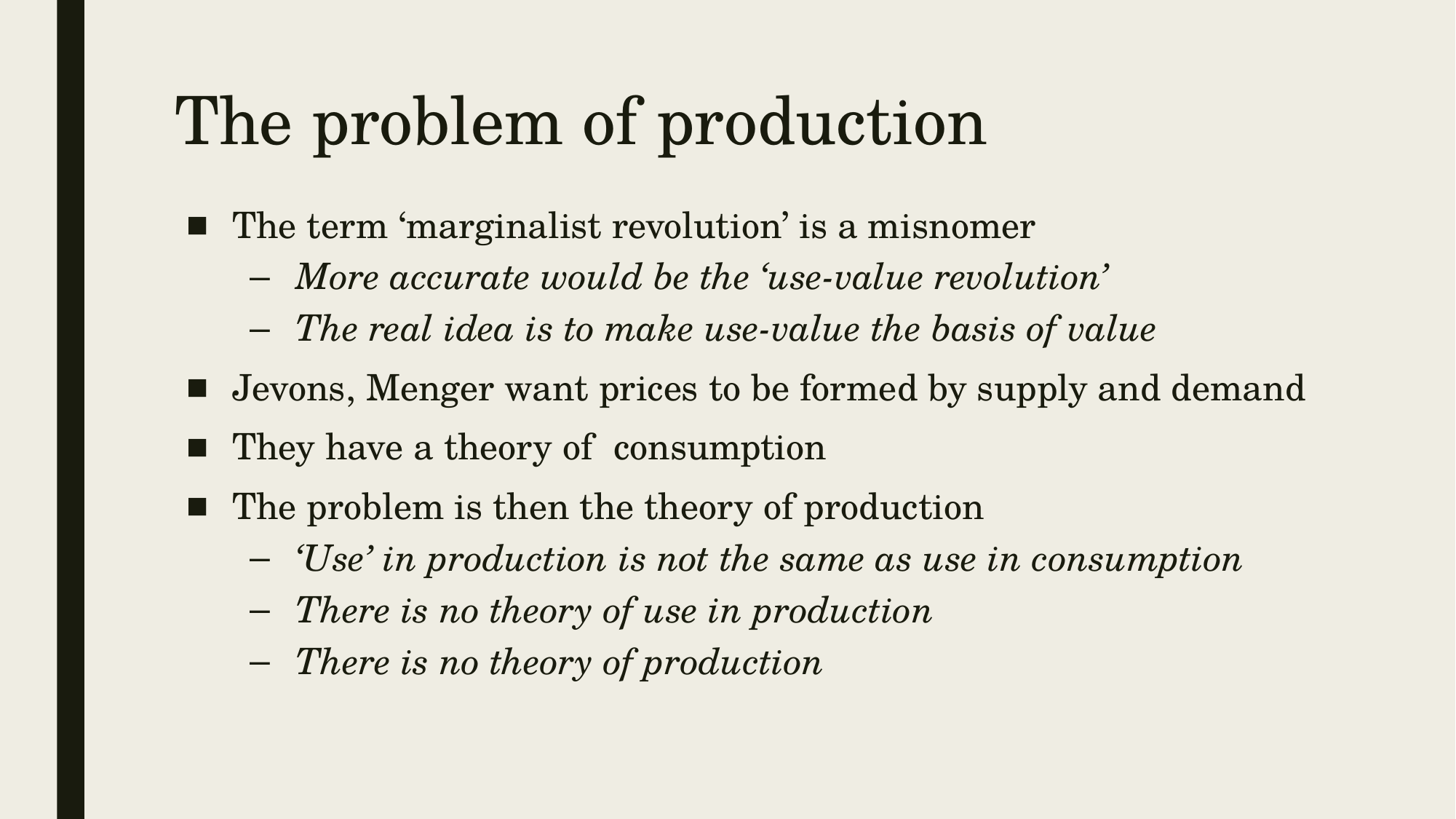

# The problem of production
The term ‘marginalist revolution’ is a misnomer
More accurate would be the ‘use-value revolution’
The real idea is to make use-value the basis of value
Jevons, Menger want prices to be formed by supply and demand
They have a theory of  consumption
The problem is then the theory of production
‘Use’ in production is not the same as use in consumption
There is no theory of use in production
There is no theory of production